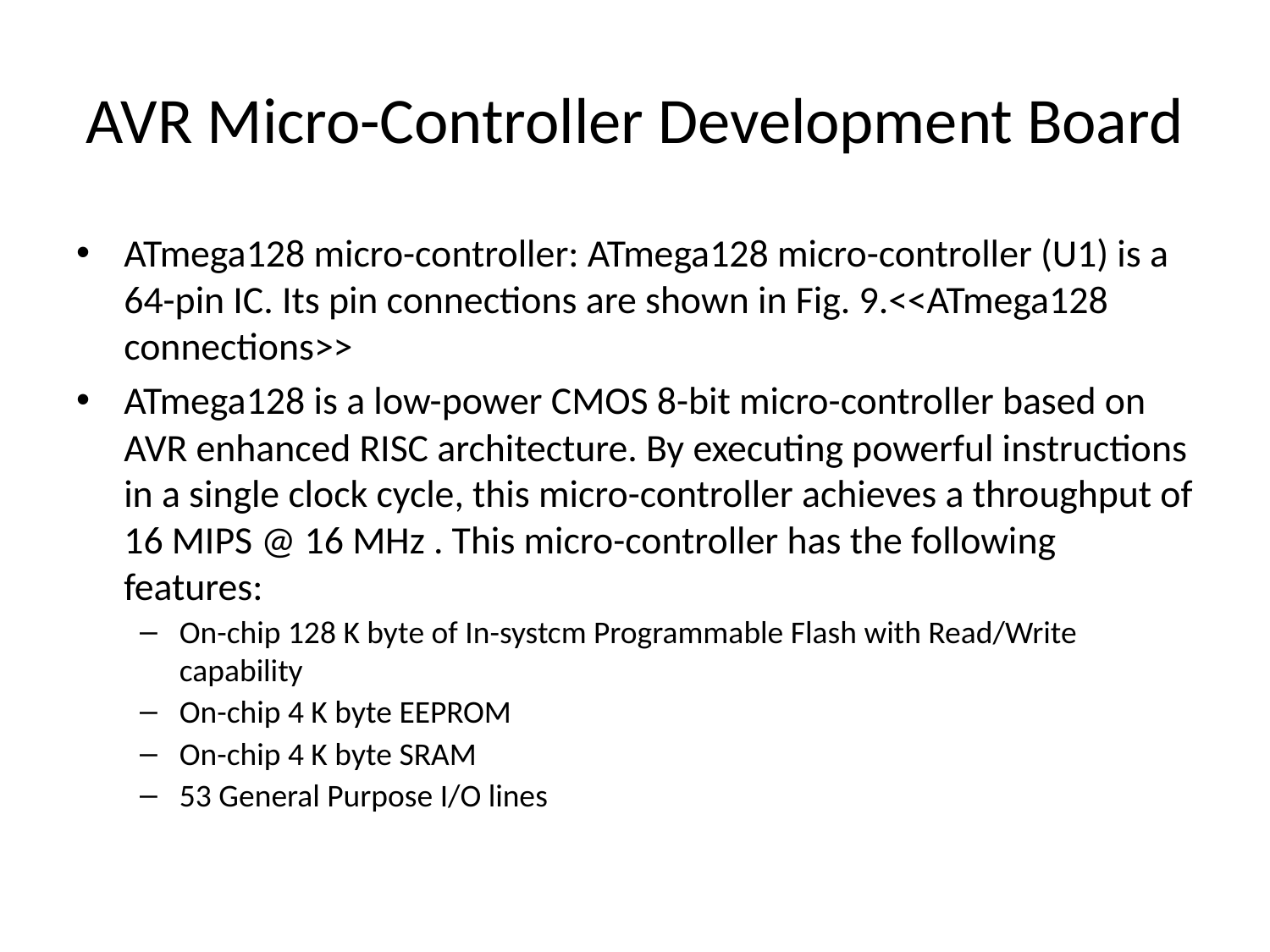

# AVR Micro-Controller Development Board
ATmega128 micro-controller: ATmega128 micro-controller (U1) is a 64-pin IC. Its pin connections are shown in Fig. 9.<<ATmega128 connections>>
ATmega128 is a low-power CMOS 8-bit micro-controller based on AVR enhanced RISC architecture. By executing powerful instructions in a single clock cycle, this micro-controller achieves a throughput of 16 MIPS @ 16 MHz . This micro-controller has the following features:
On-chip 128 K byte of In-systcm Programmable Flash with Read/Write capability
On-chip 4 K byte EEPROM
On-chip 4 K byte SRAM
53 General Purpose I/O lines